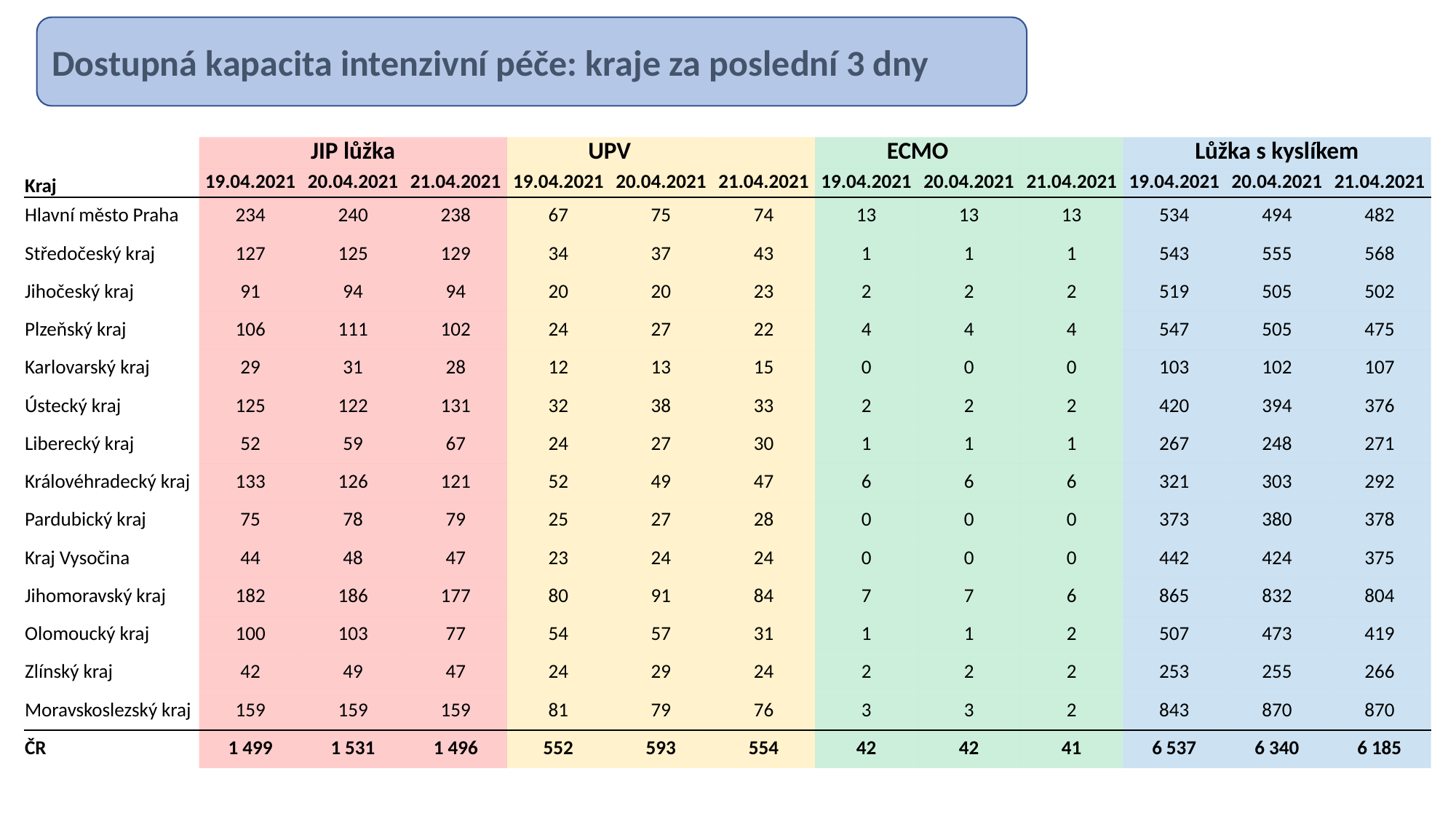

Dostupná kapacita intenzivní péče: kraje za poslední 3 dny
|  | JIP lůžka |  |  | UPV |  |  | ECMO |  |  | Lůžka s kyslíkem |  |  |
| --- | --- | --- | --- | --- | --- | --- | --- | --- | --- | --- | --- | --- |
| Kraj | 19.04.2021 | 20.04.2021 | 21.04.2021 | 19.04.2021 | 20.04.2021 | 21.04.2021 | 19.04.2021 | 20.04.2021 | 21.04.2021 | 19.04.2021 | 20.04.2021 | 21.04.2021 |
| Hlavní město Praha | 234 | 240 | 238 | 67 | 75 | 74 | 13 | 13 | 13 | 534 | 494 | 482 |
| Středočeský kraj | 127 | 125 | 129 | 34 | 37 | 43 | 1 | 1 | 1 | 543 | 555 | 568 |
| Jihočeský kraj | 91 | 94 | 94 | 20 | 20 | 23 | 2 | 2 | 2 | 519 | 505 | 502 |
| Plzeňský kraj | 106 | 111 | 102 | 24 | 27 | 22 | 4 | 4 | 4 | 547 | 505 | 475 |
| Karlovarský kraj | 29 | 31 | 28 | 12 | 13 | 15 | 0 | 0 | 0 | 103 | 102 | 107 |
| Ústecký kraj | 125 | 122 | 131 | 32 | 38 | 33 | 2 | 2 | 2 | 420 | 394 | 376 |
| Liberecký kraj | 52 | 59 | 67 | 24 | 27 | 30 | 1 | 1 | 1 | 267 | 248 | 271 |
| Královéhradecký kraj | 133 | 126 | 121 | 52 | 49 | 47 | 6 | 6 | 6 | 321 | 303 | 292 |
| Pardubický kraj | 75 | 78 | 79 | 25 | 27 | 28 | 0 | 0 | 0 | 373 | 380 | 378 |
| Kraj Vysočina | 44 | 48 | 47 | 23 | 24 | 24 | 0 | 0 | 0 | 442 | 424 | 375 |
| Jihomoravský kraj | 182 | 186 | 177 | 80 | 91 | 84 | 7 | 7 | 6 | 865 | 832 | 804 |
| Olomoucký kraj | 100 | 103 | 77 | 54 | 57 | 31 | 1 | 1 | 2 | 507 | 473 | 419 |
| Zlínský kraj | 42 | 49 | 47 | 24 | 29 | 24 | 2 | 2 | 2 | 253 | 255 | 266 |
| Moravskoslezský kraj | 159 | 159 | 159 | 81 | 79 | 76 | 3 | 3 | 2 | 843 | 870 | 870 |
| ČR | 1 499 | 1 531 | 1 496 | 552 | 593 | 554 | 42 | 42 | 41 | 6 537 | 6 340 | 6 185 |